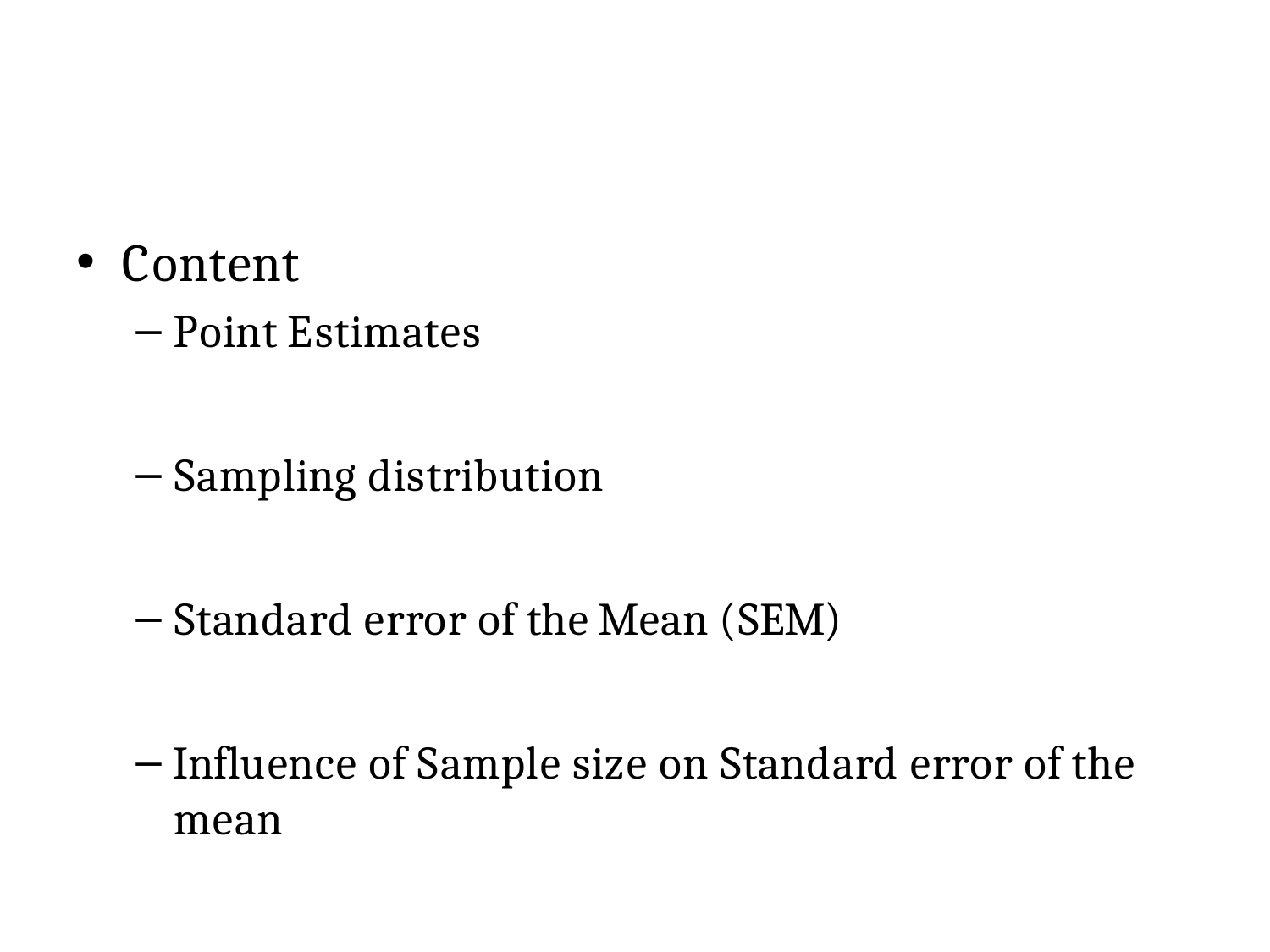

Content
Point Estimates

Sampling distribution

Standard error of the Mean (SEM)

Influence of Sample size on Standard error of the mean